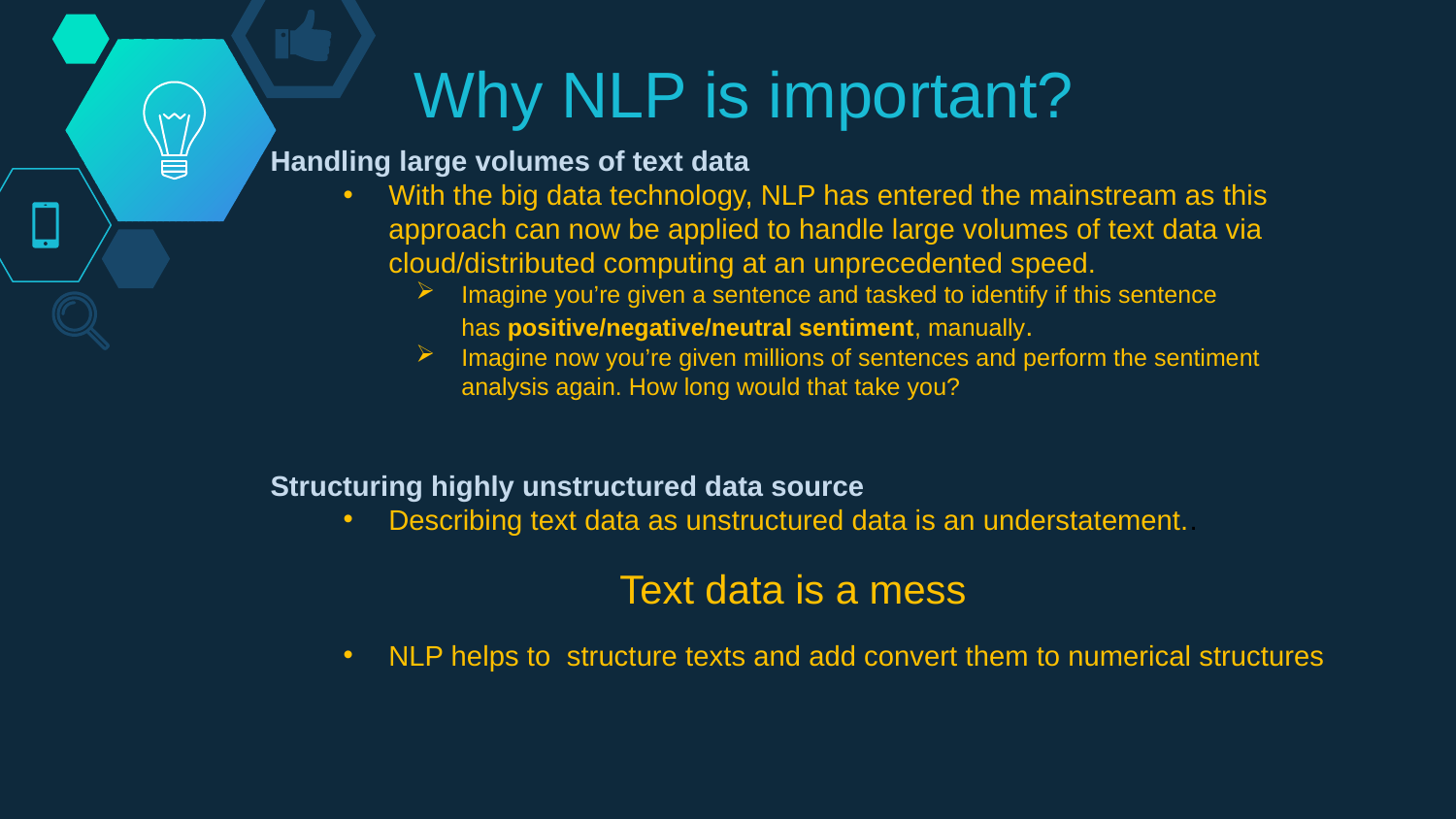

# Why NLP is important?
Handling large volumes of text data
With the big data technology, NLP has entered the mainstream as this approach can now be applied to handle large volumes of text data via cloud/distributed computing at an unprecedented speed.
Imagine you’re given a sentence and tasked to identify if this sentence has positive/negative/neutral sentiment, manually.
Imagine now you’re given millions of sentences and perform the sentiment analysis again. How long would that take you?

Structuring highly unstructured data source
Describing text data as unstructured data is an understatement..

NLP helps to  structure texts and add convert them to numerical structures

Text data is a mess